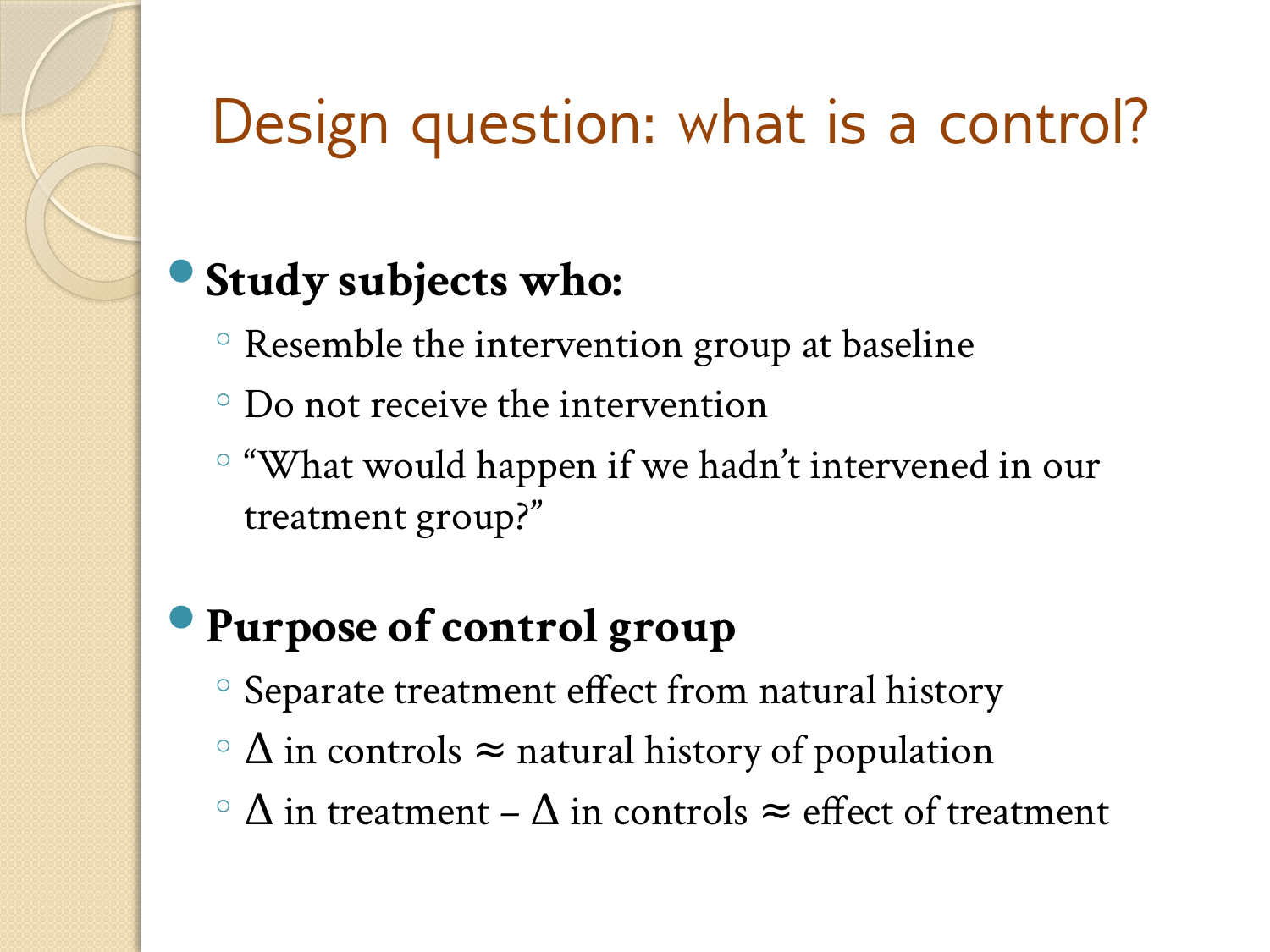

# Design question: what is a control?
Study subjects who:
Resemble the intervention group at baseline
Do not receive the intervention
“What would happen if we hadn’t intervened in our treatment group?”

Purpose of control group
Separate treatment effect from natural history
Δ in controls ≈ natural history of population
Δ in treatment – Δ in controls ≈ effect of treatment